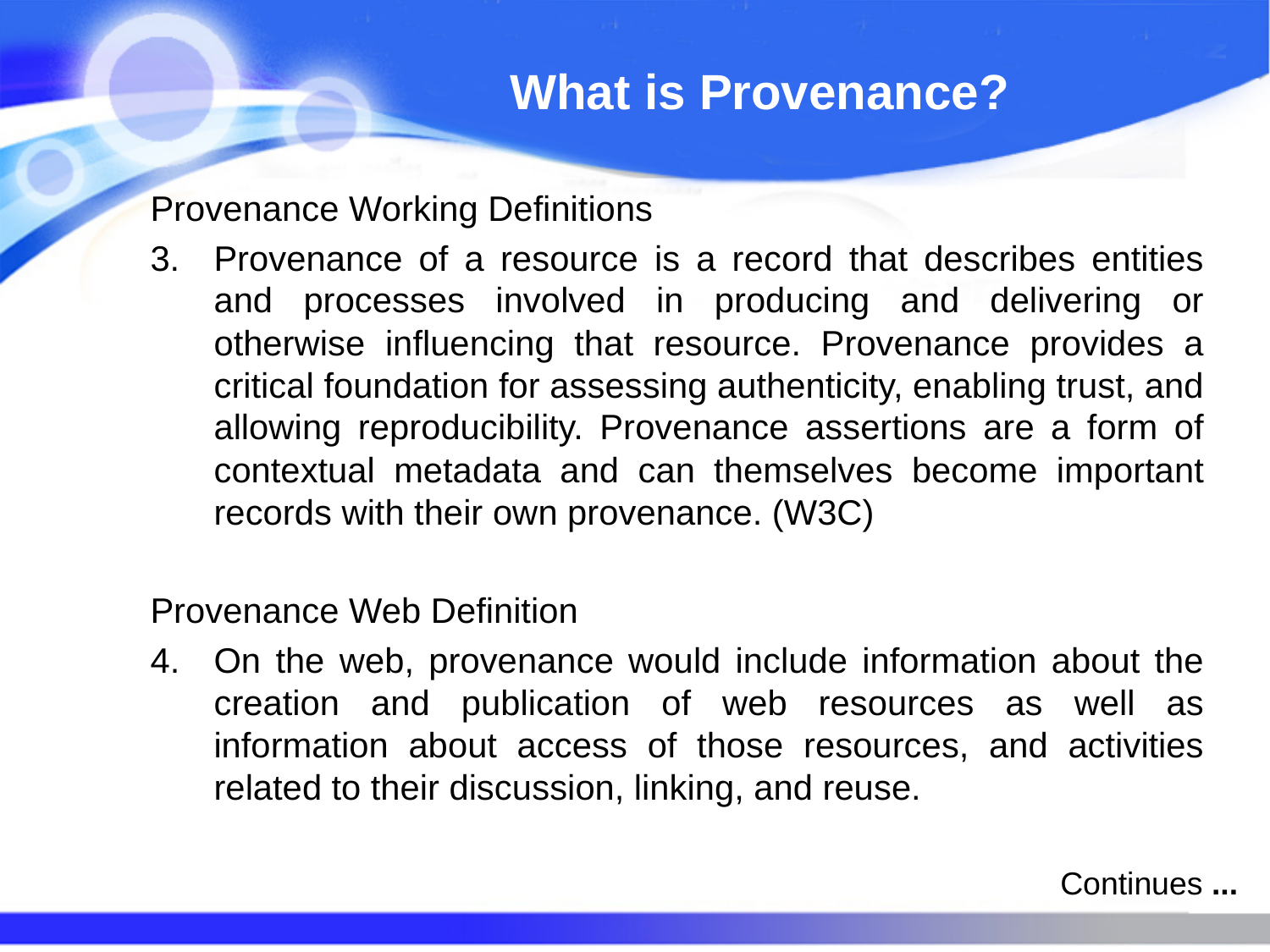

# What is Provenance?
Provenance Working Definitions
Provenance of a resource is a record that describes entities and processes involved in producing and delivering or otherwise influencing that resource. Provenance provides a critical foundation for assessing authenticity, enabling trust, and allowing reproducibility. Provenance assertions are a form of contextual metadata and can themselves become important records with their own provenance. (W3C)

Provenance Web Definition
4.	On the web, provenance would include information about the creation and publication of web resources as well as information about access of those resources, and activities related to their discussion, linking, and reuse.
Continues ...